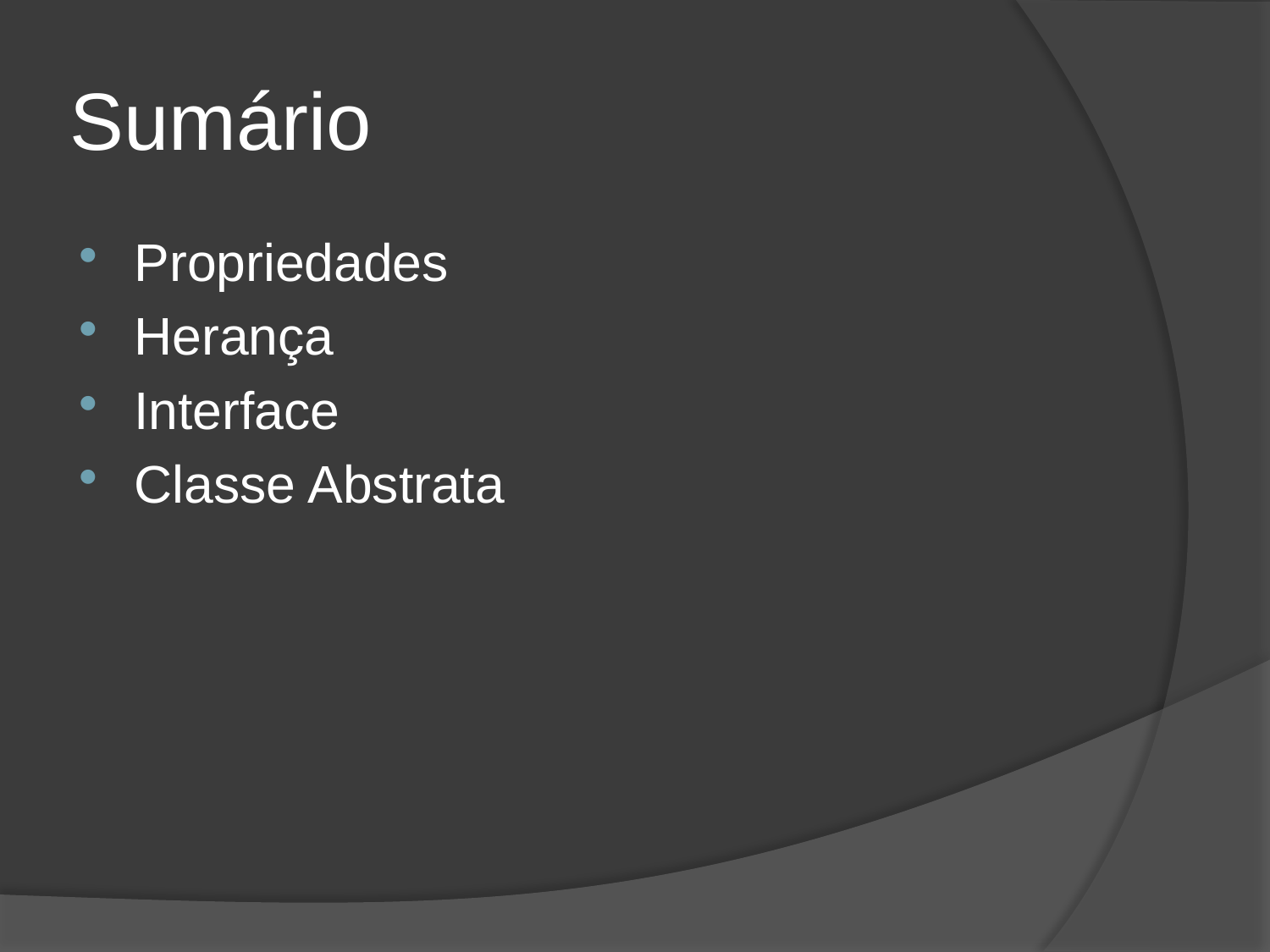

# Sumário
Propriedades
Herança
Interface
Classe Abstrata